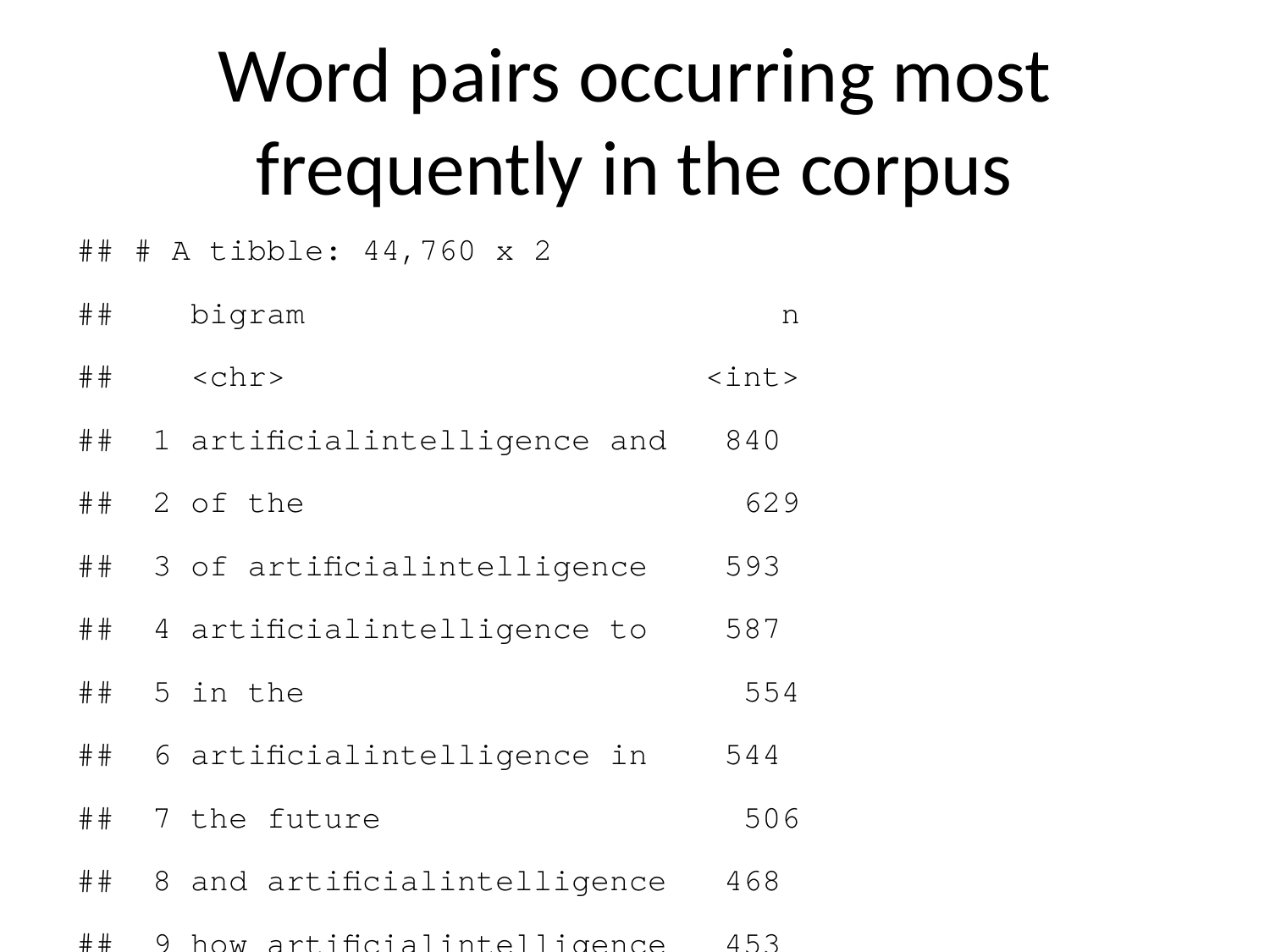

# Word pairs occurring most frequently in the corpus
## # A tibble: 44,760 x 2
##    bigram                         n
##    <chr>                      <int>
##  1 artificialintelligence and   840
##  2 of the                       629
##  3 of artificialintelligence    593
##  4 artificialintelligence to    587
##  5 in the                       554
##  6 artificialintelligence in    544
##  7 the future                   506
##  8 and artificialintelligence   468
##  9 how artificialintelligence   453
## 10 read more                    451
## # ... with 44,750 more rows